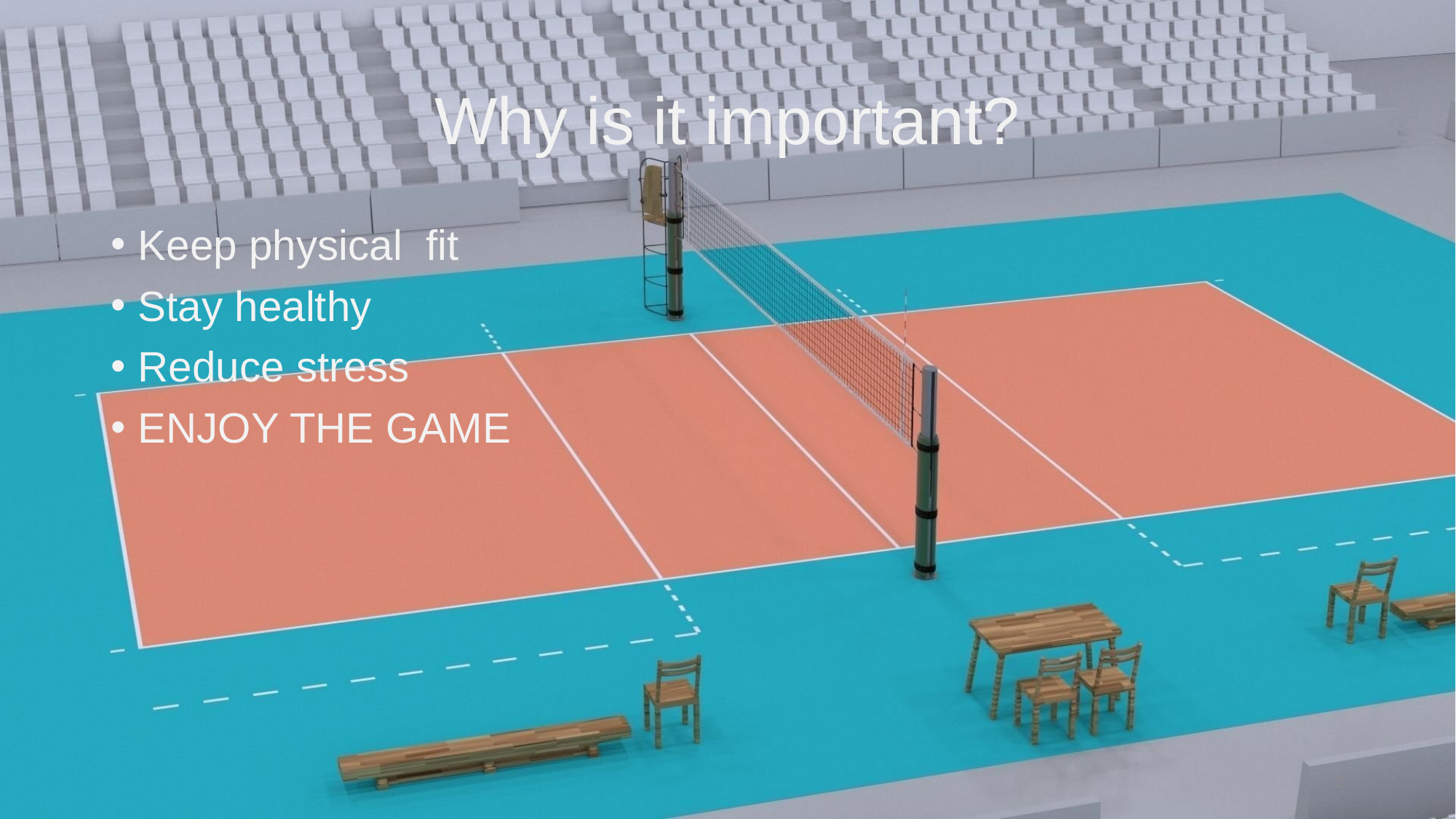

# Why is it important?
Keep physical  fit
Stay healthy
Reduce stress
ENJOY THE GAME
2